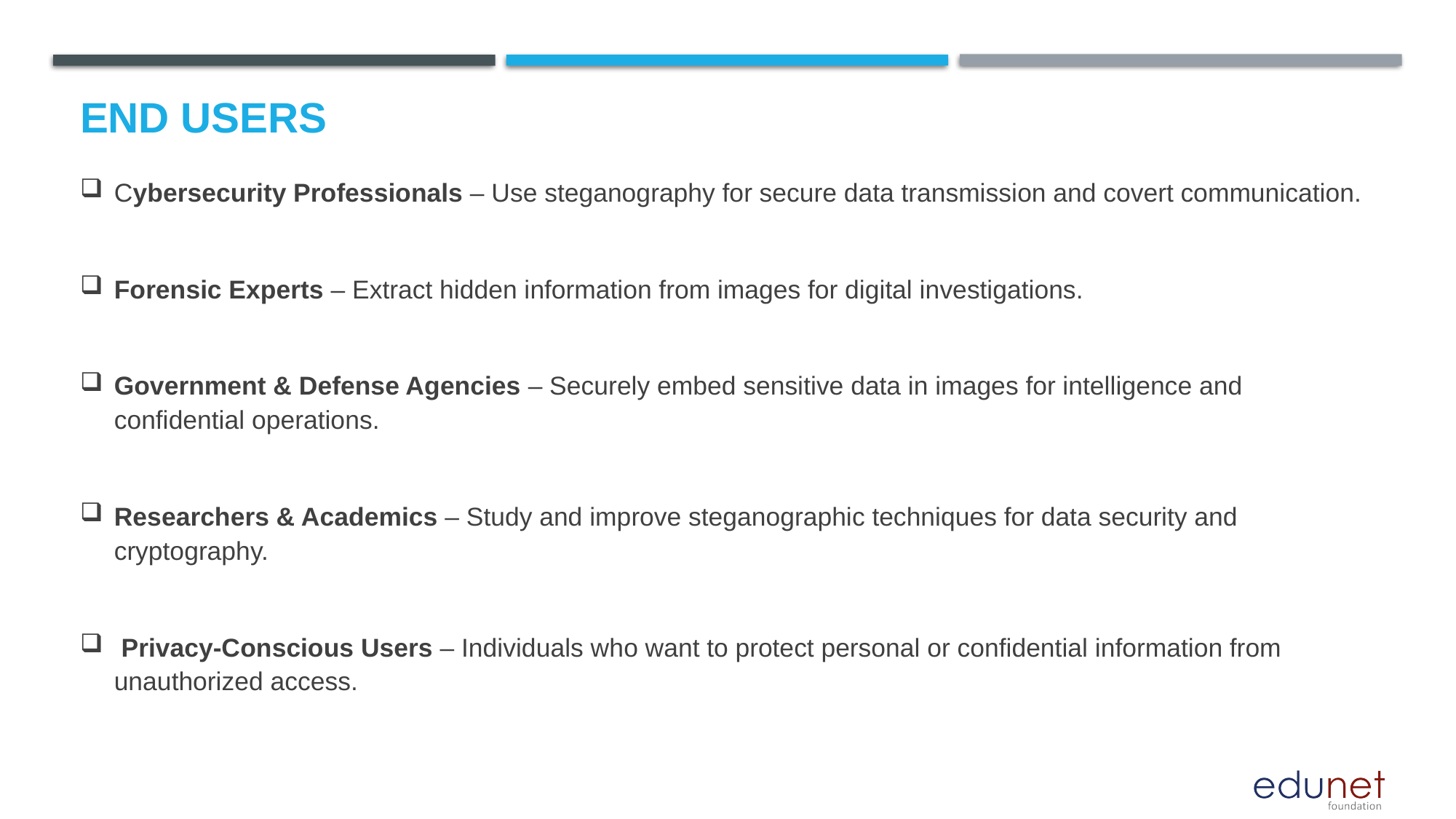

End users
Cybersecurity Professionals – Use steganography for secure data transmission and covert communication.

Forensic Experts – Extract hidden information from images for digital investigations.

Government & Defense Agencies – Securely embed sensitive data in images for intelligence and confidential operations.

Researchers & Academics – Study and improve steganographic techniques for data security and cryptography.

 Privacy-Conscious Users – Individuals who want to protect personal or confidential information from unauthorized access.